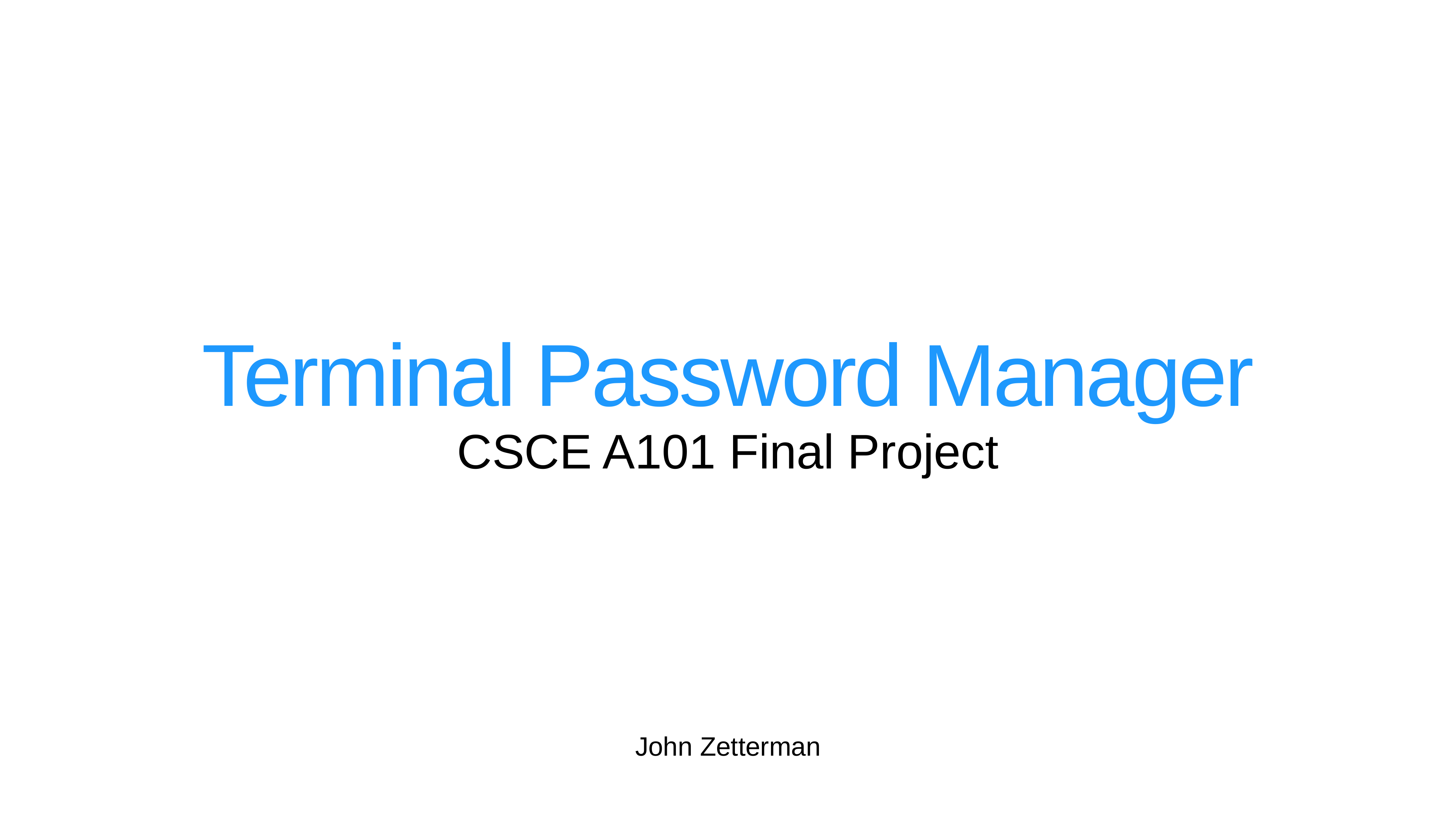

# Terminal Password Manager
CSCE A101 Final Project
John Zetterman